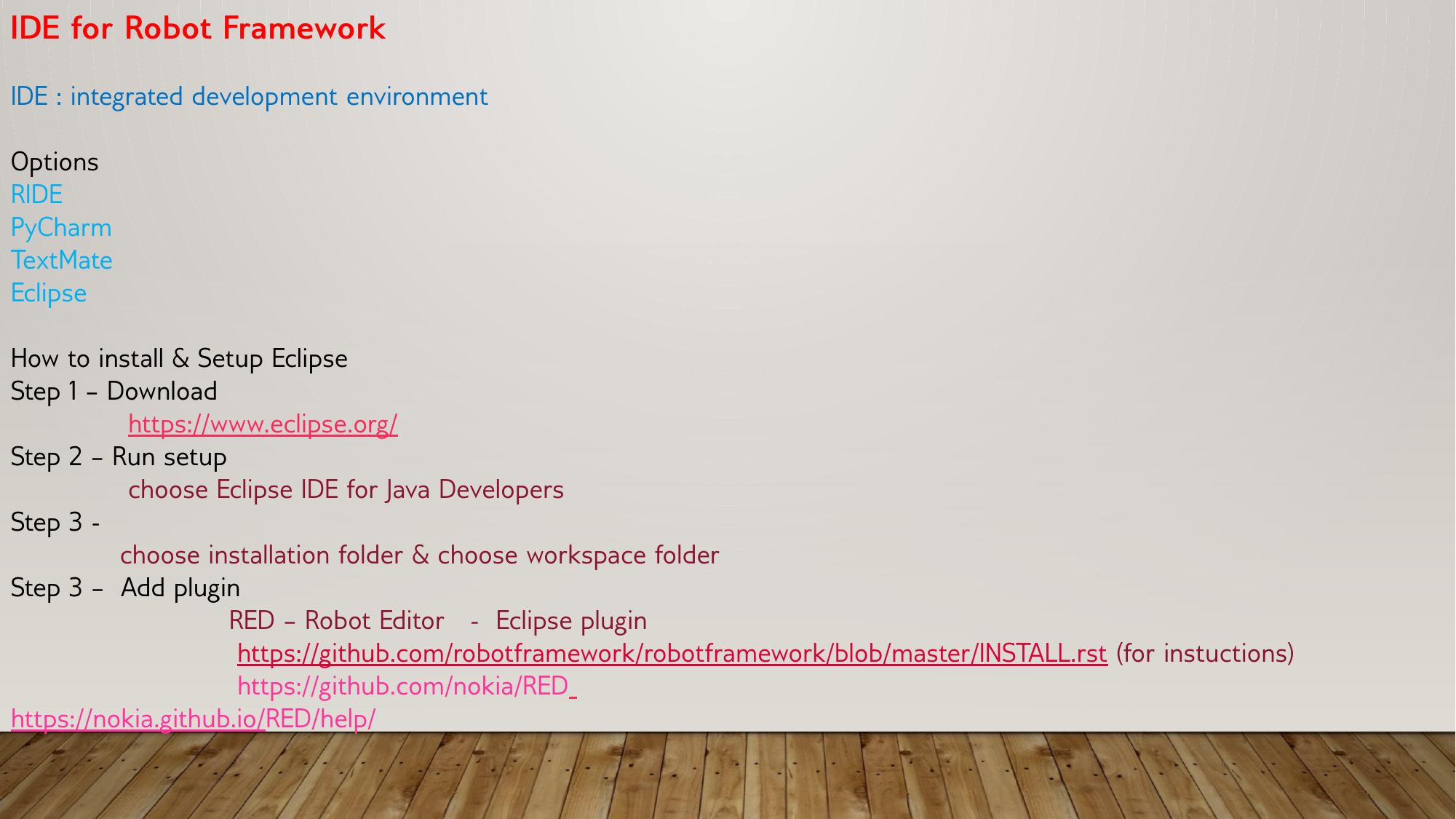

IDE for Robot Framework

IDE : integrated development environment

Options
RIDE
PyCharm
TextMate
Eclipse

How to install & Setup Eclipse
Step 1 – Download
	 https://www.eclipse.org/
Step 2 – Run setup
	 choose Eclipse IDE for Java Developers
Step 3 -
	choose installation folder & choose workspace folder
Step 3 –  Add plugin
 		RED – Robot Editor   -  Eclipse plugin
		 https://github.com/robotframework/robotframework/blob/master/INSTALL.rst (for instuctions)
		 https://github.com/nokia/RED
		https://nokia.github.io/RED/help/